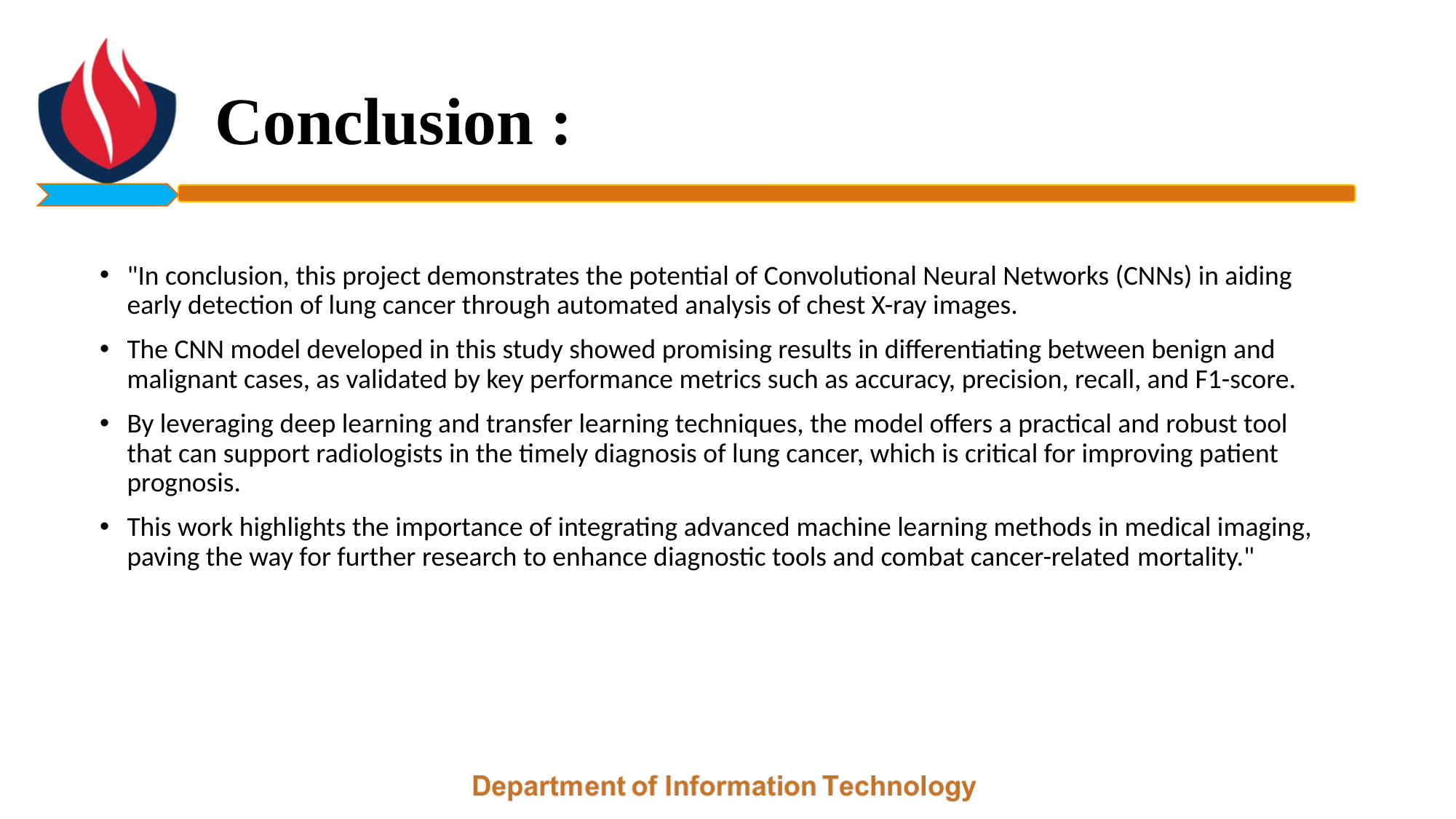

# Conclusion :
"In conclusion, this project demonstrates the potential of Convolutional Neural Networks (CNNs) in aiding early detection of lung cancer through automated analysis of chest X-ray images.
The CNN model developed in this study showed promising results in differentiating between benign and malignant cases, as validated by key performance metrics such as accuracy, precision, recall, and F1-score.
By leveraging deep learning and transfer learning techniques, the model offers a practical and robust tool that can support radiologists in the timely diagnosis of lung cancer, which is critical for improving patient prognosis.
This work highlights the importance of integrating advanced machine learning methods in medical imaging, paving the way for further research to enhance diagnostic tools and combat cancer-related mortality."